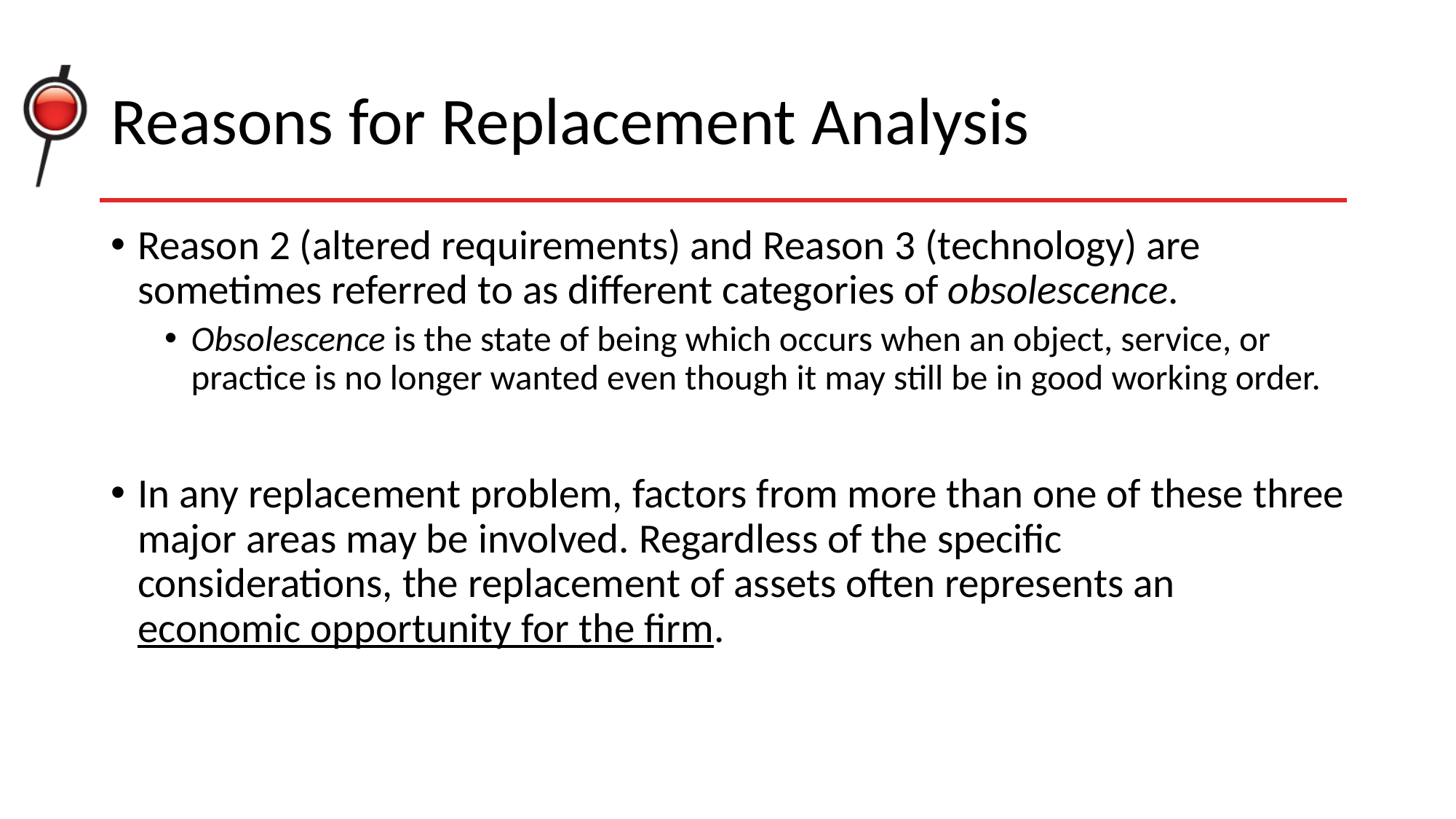

# Reasons for Replacement Analysis
Reason 2 (altered requirements) and Reason 3 (technology) are sometimes referred to as different categories of obsolescence.
Obsolescence is the state of being which occurs when an object, service, or practice is no longer wanted even though it may still be in good working order.

In any replacement problem, factors from more than one of these three major areas may be involved. Regardless of the specific
considerations, the replacement of assets often represents an economic opportunity for the firm.